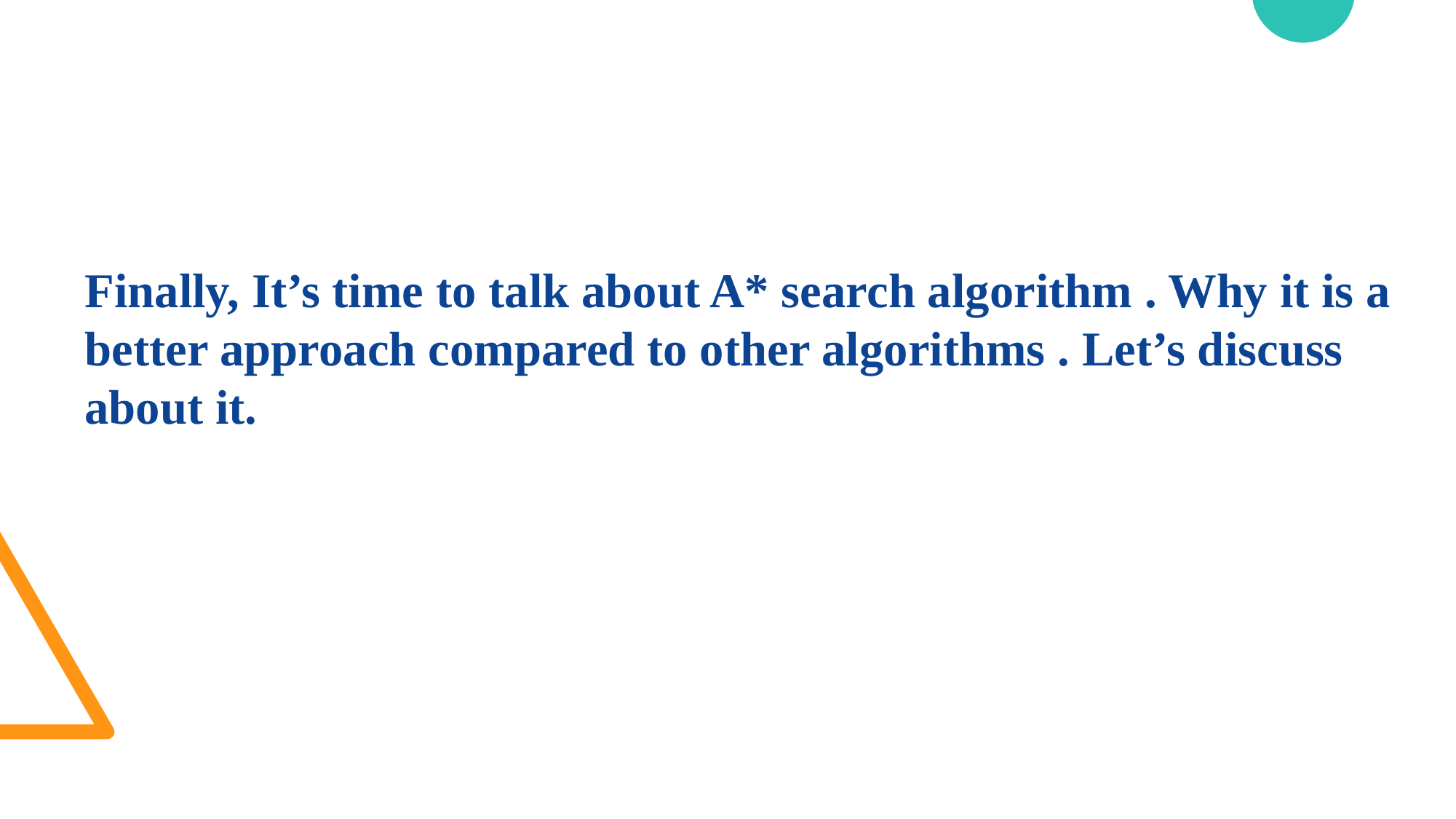

Finally, It’s time to talk about A* search algorithm . Why it is a better approach compared to other algorithms . Let’s discuss about it.